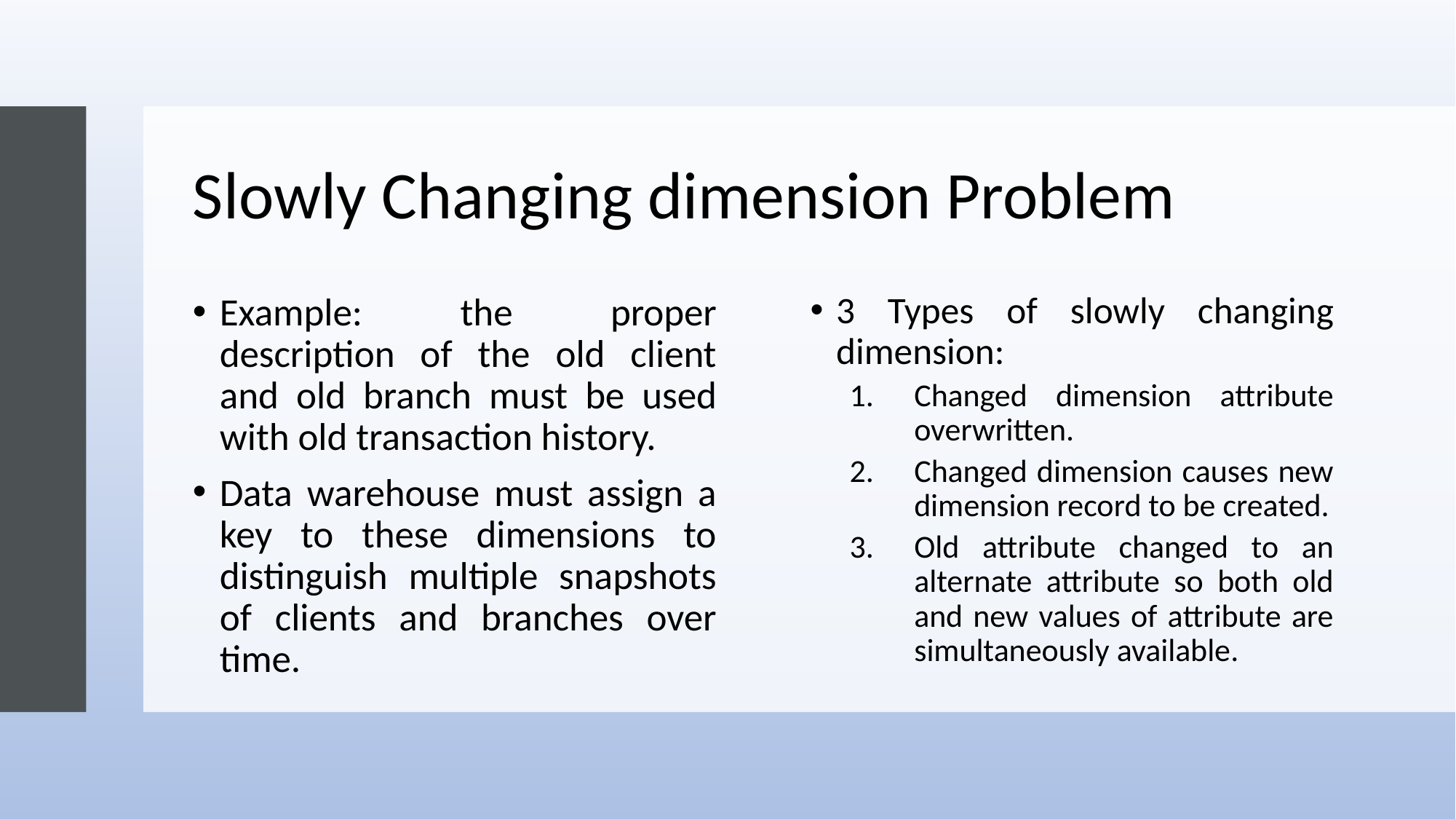

# Slowly Changing dimension Problem
3 Types of slowly changing dimension:
Changed dimension attribute overwritten.
Changed dimension causes new dimension record to be created.
Old attribute changed to an alternate attribute so both old and new values of attribute are simultaneously available.

Example: the proper description of the old client and old branch must be used with old transaction history.
Data warehouse must assign a key to these dimensions to distinguish multiple snapshots of clients and branches over time.